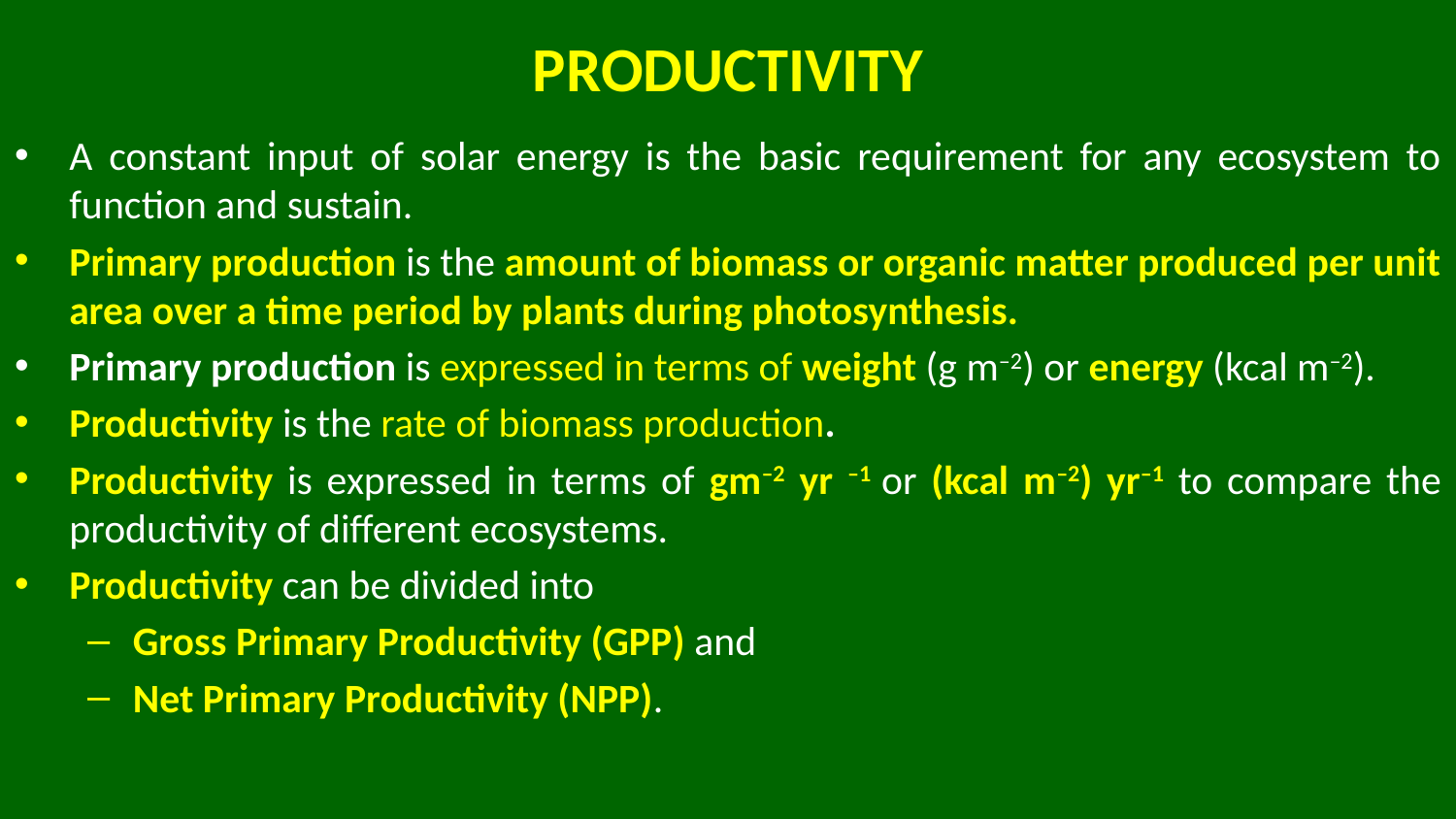

# PRODUCTIVITY
A constant input of solar energy is the basic requirement for any ecosystem to function and sustain.
Primary production is the amount of biomass or organic matter produced per unit area over a time period by plants during photosynthesis.
Primary production is expressed in terms of weight (g m–2) or energy (kcal m–2).
Productivity is the rate of biomass production.
Productivity is expressed in terms of gm–2 yr –1 or (kcal m–2) yr–1 to compare the productivity of different ecosystems.
Productivity can be divided into
Gross Primary Productivity (GPP) and
Net Primary Productivity (NPP).